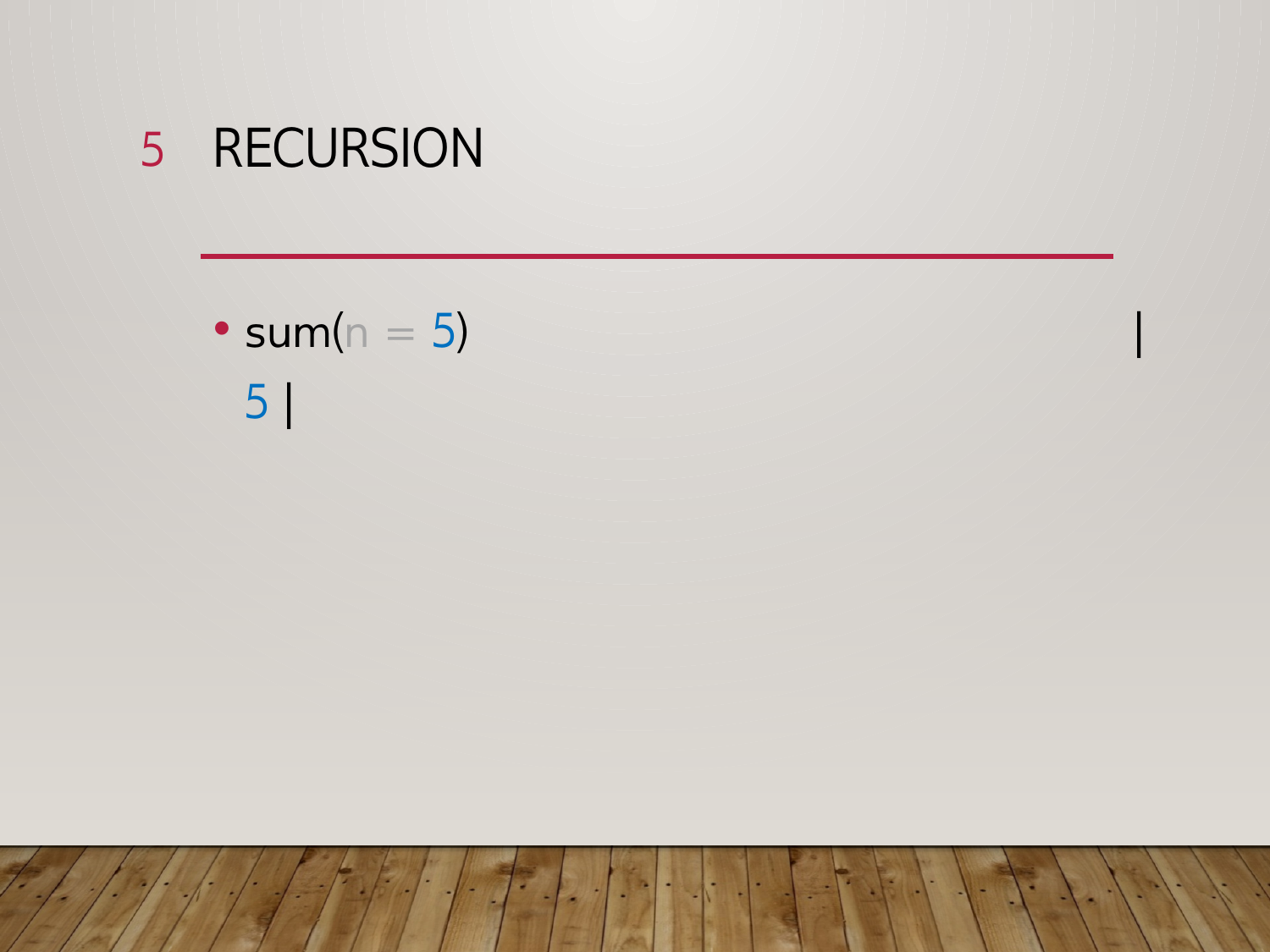

5
# recursion
sum(n = 5)						| 5 |